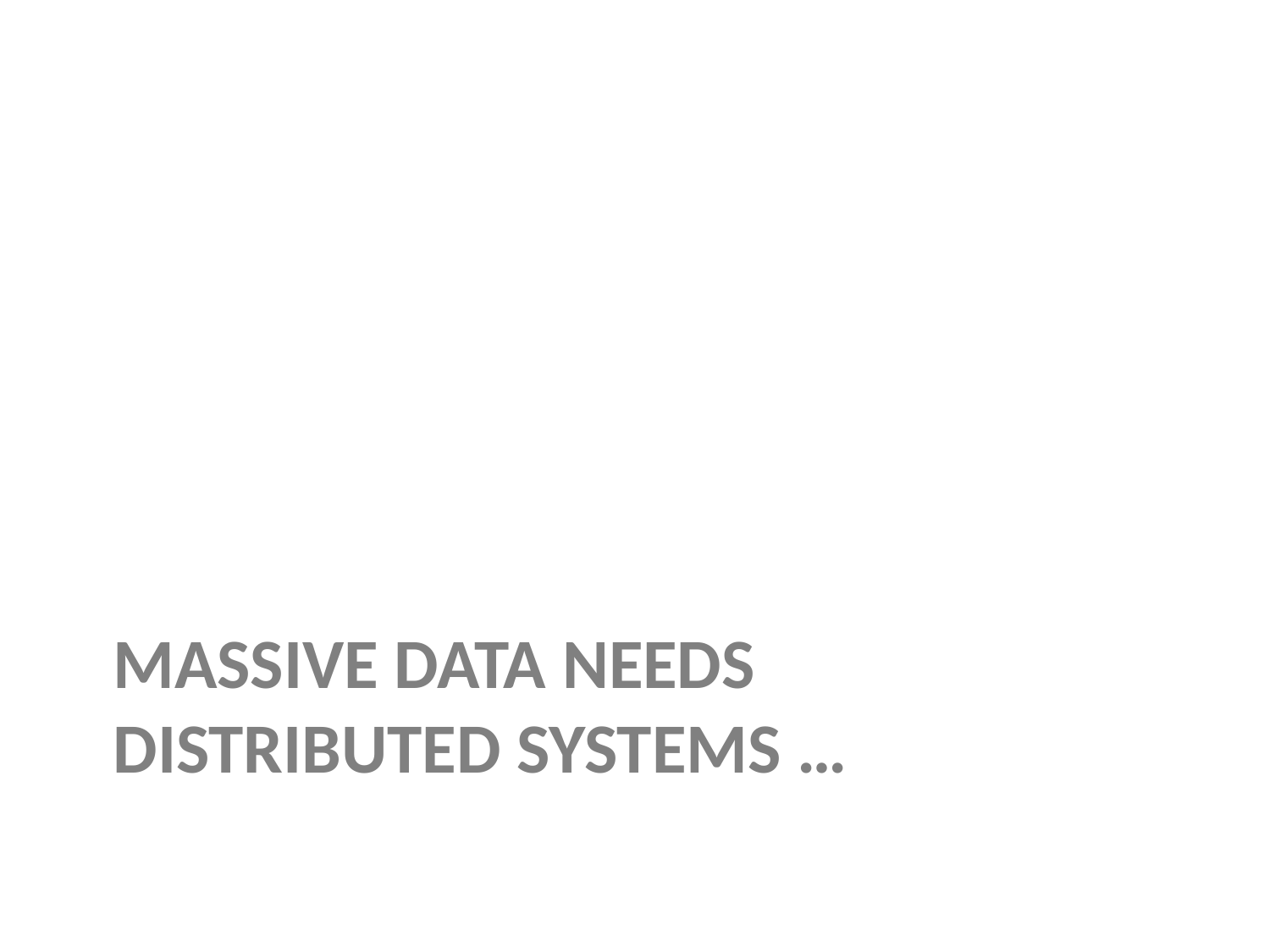

# Massive data needs DISTRIBUTED SYSTEMS …